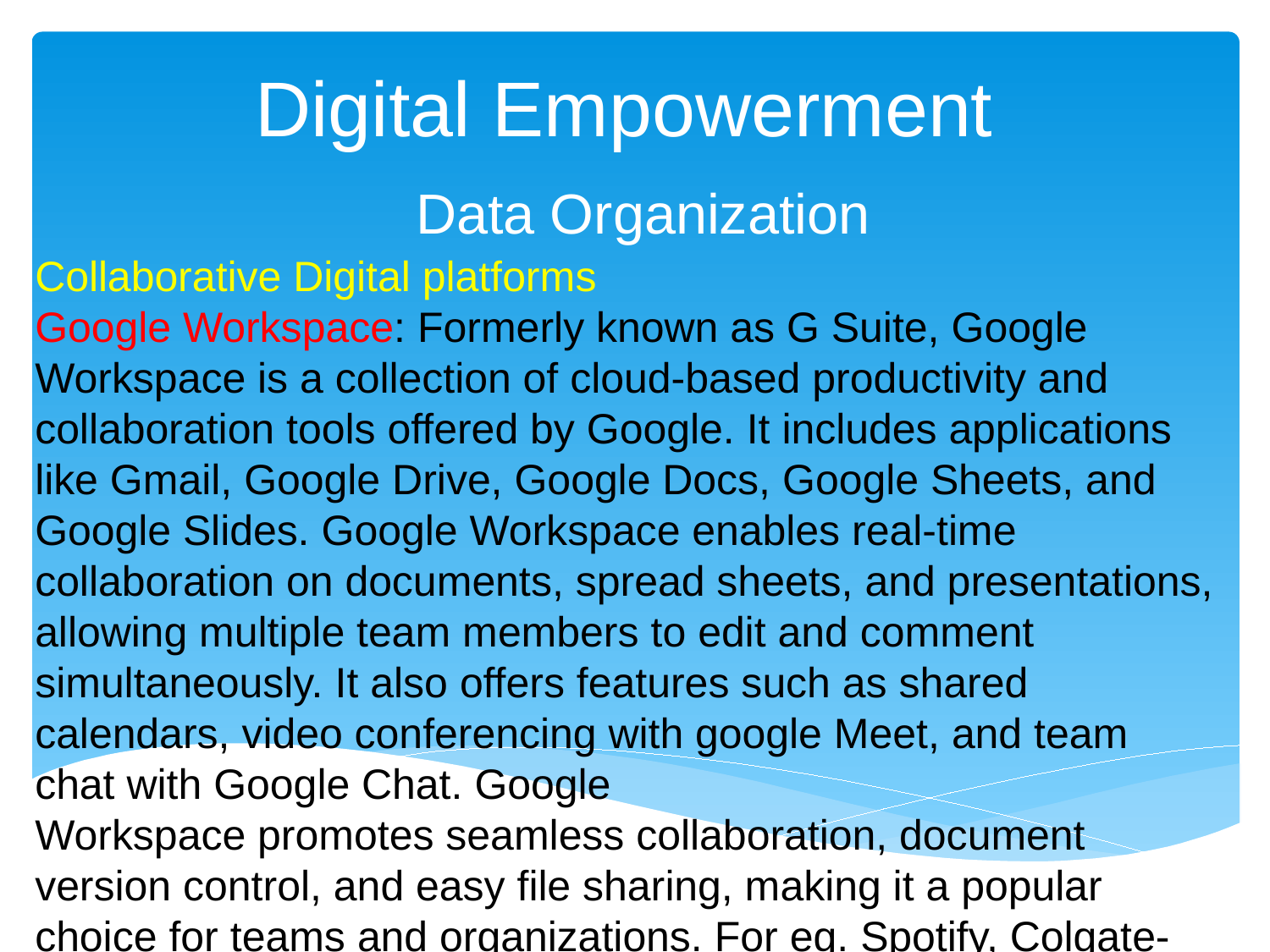

# Digital Empowerment
 Data Organization
Collaborative Digital platforms
Google Workspace: Formerly known as G Suite, Google Workspace is a collection of cloud-based productivity and collaboration tools offered by Google. It includes applications
like Gmail, Google Drive, Google Docs, Google Sheets, and Google Slides. Google Workspace enables real-time collaboration on documents, spread sheets, and presentations, allowing multiple team members to edit and comment simultaneously. It also offers features such as shared calendars, video conferencing with google Meet, and team chat with Google Chat. Google
Workspace promotes seamless collaboration, document version control, and easy file sharing, making it a popular choice for teams and organizations. For eg. Spotify, Colgate-Palmolive, BuzzFeed